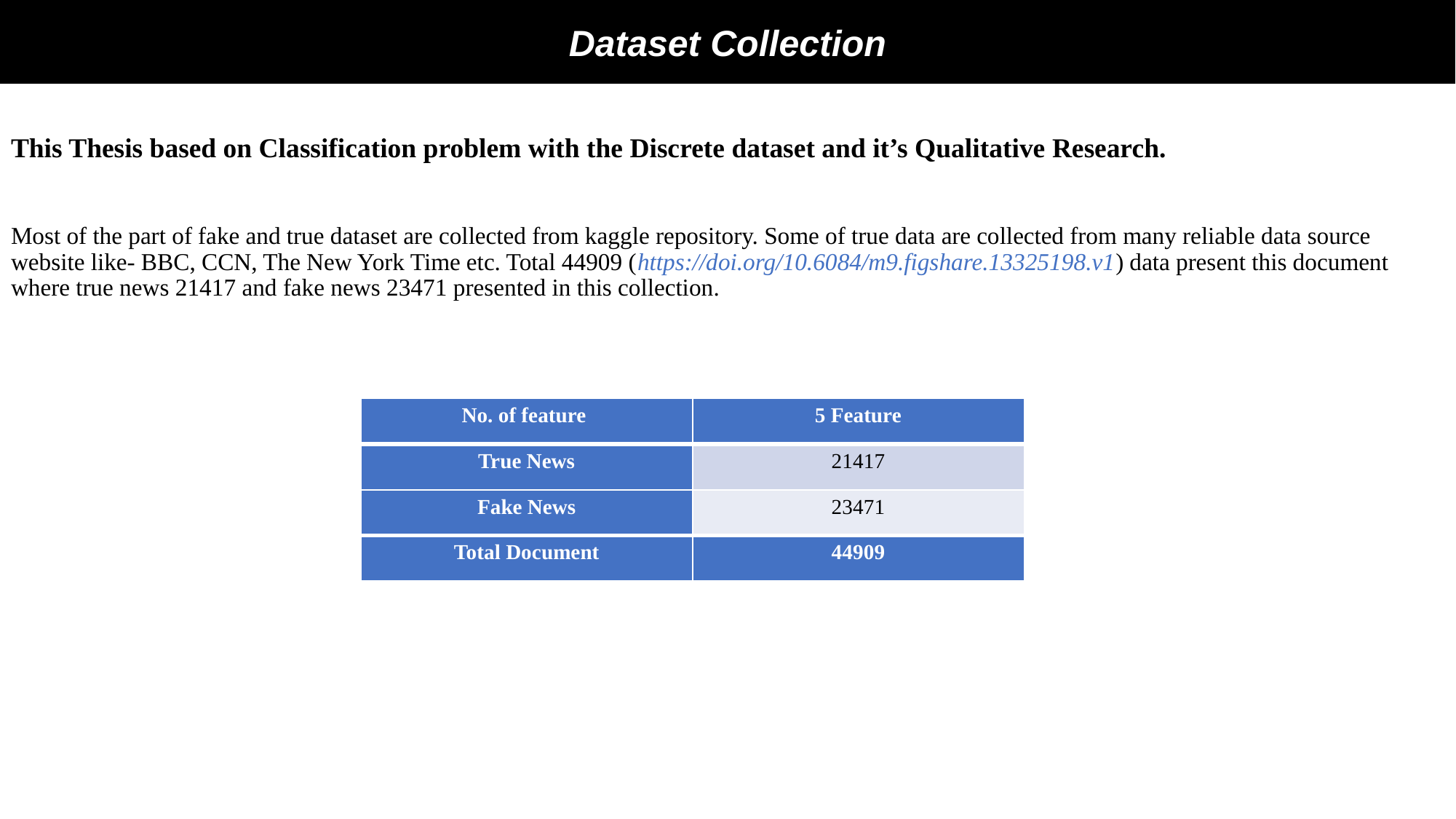

Dataset Collection

This Thesis based on Classification problem with the Discrete dataset and it’s Qualitative Research.

Most of the part of fake and true dataset are collected from kaggle repository. Some of true data are collected from many reliable data source website like- BBC, CCN, The New York Time etc. Total 44909 (https://doi.org/10.6084/m9.figshare.13325198.v1) data present this document where true news 21417 and fake news 23471 presented in this collection.

| No. of feature | 5 Feature |
| --- | --- |
| True News | 21417 |
| Fake News | 23471 |
| Total Document | 44909 |